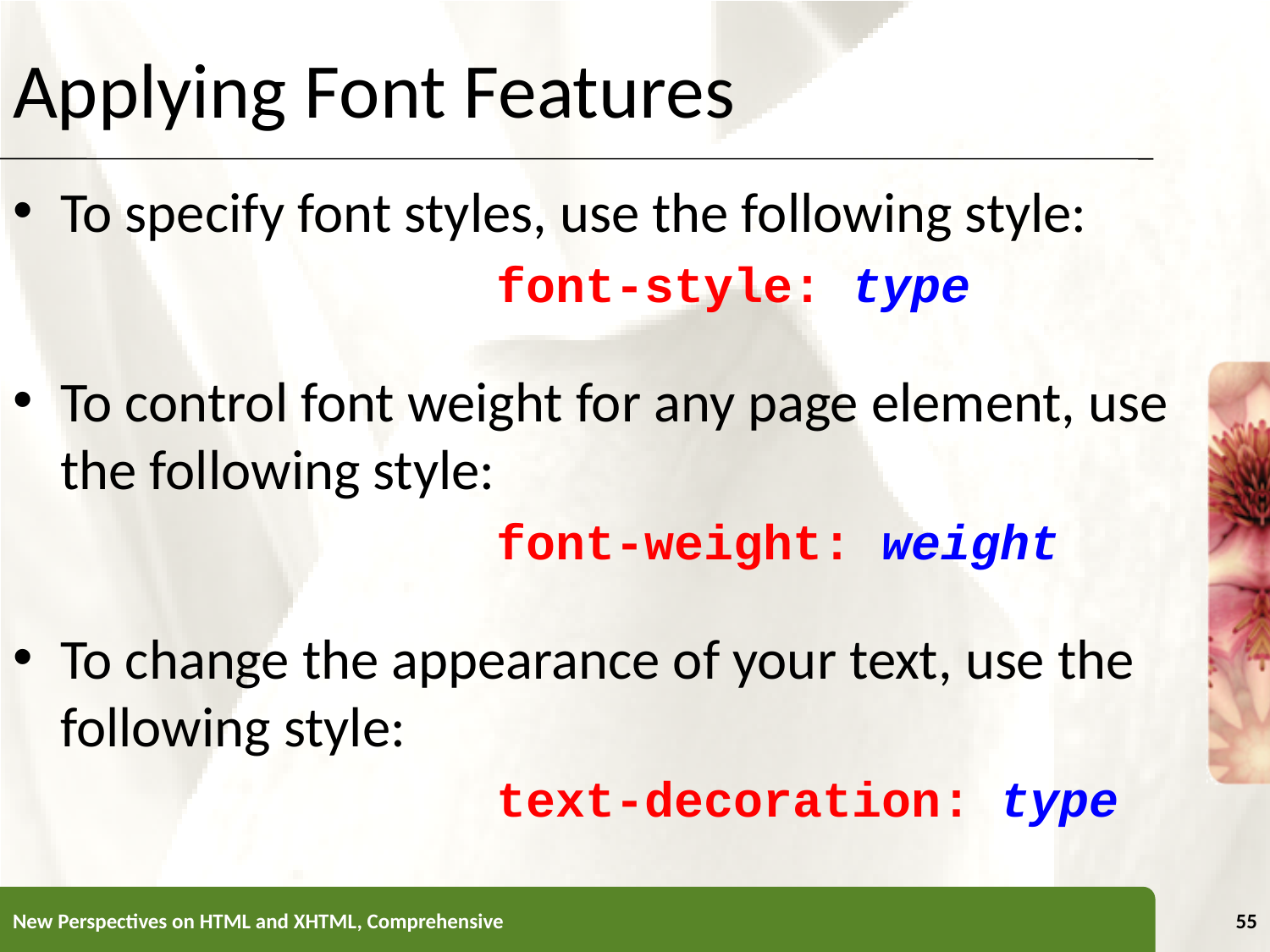

Applying Font Features
To specify font styles, use the following style:
				font-style: type
To control font weight for any page element, use the following style:
				font-weight: weight
To change the appearance of your text, use the following style:
				text-decoration: type

New Perspectives on HTML and XHTML, Comprehensive
55